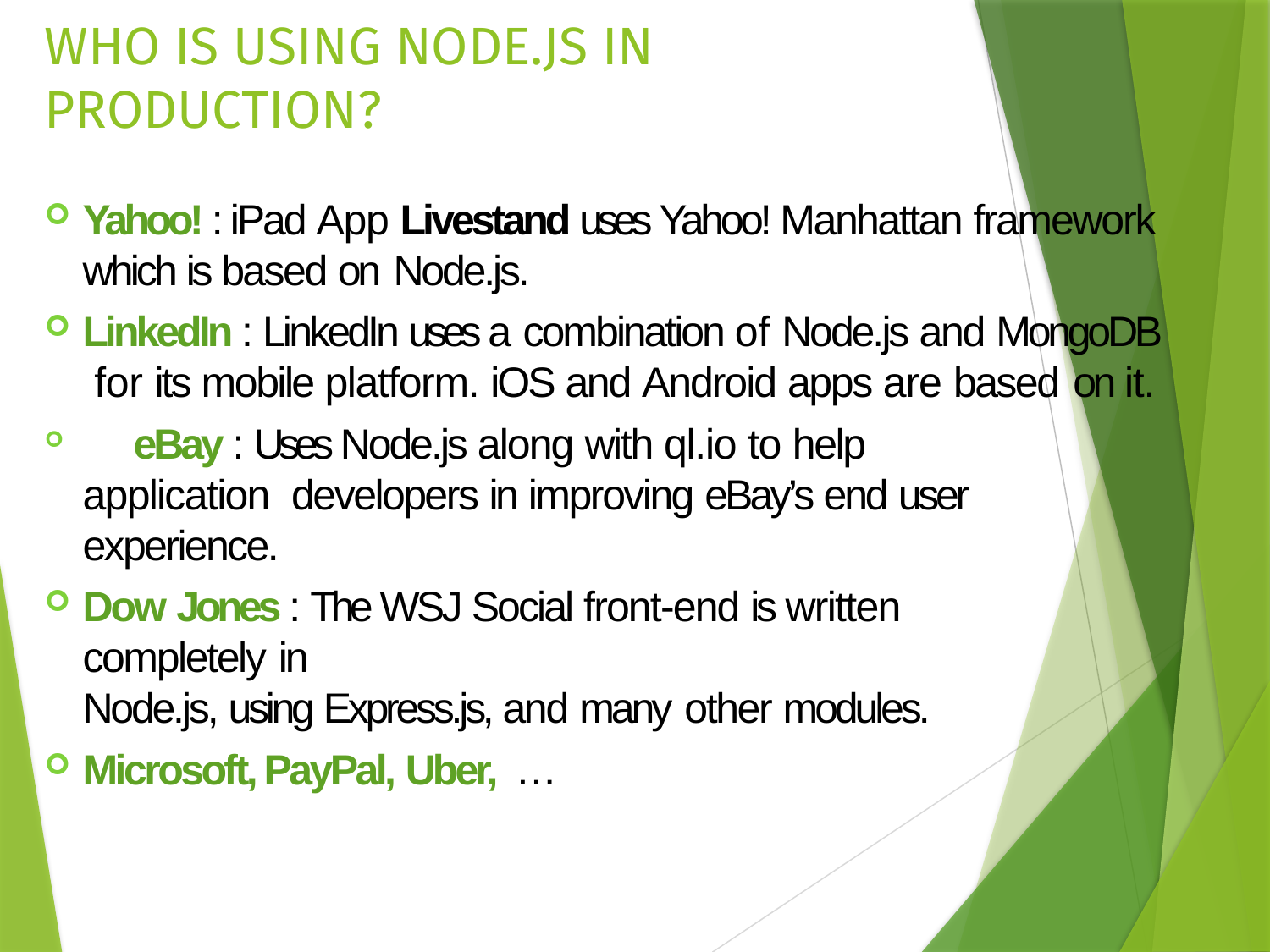

# WHO IS USING NODE.JS IN PRODUCTION?
Yahoo! : iPad App Livestand uses Yahoo! Manhattan framework  which is based on Node.js.
LinkedIn : LinkedIn uses a combination of Node.js and MongoDB  for its mobile platform. iOS and Android apps are based on it.
	eBay : Uses Node.js along with ql.io to help application  developers in improving eBay’s end user experience.
Dow Jones : The WSJ Social front-end is written completely in
Node.js, using Express.js, and many other modules.
Microsoft, PayPal, Uber, …